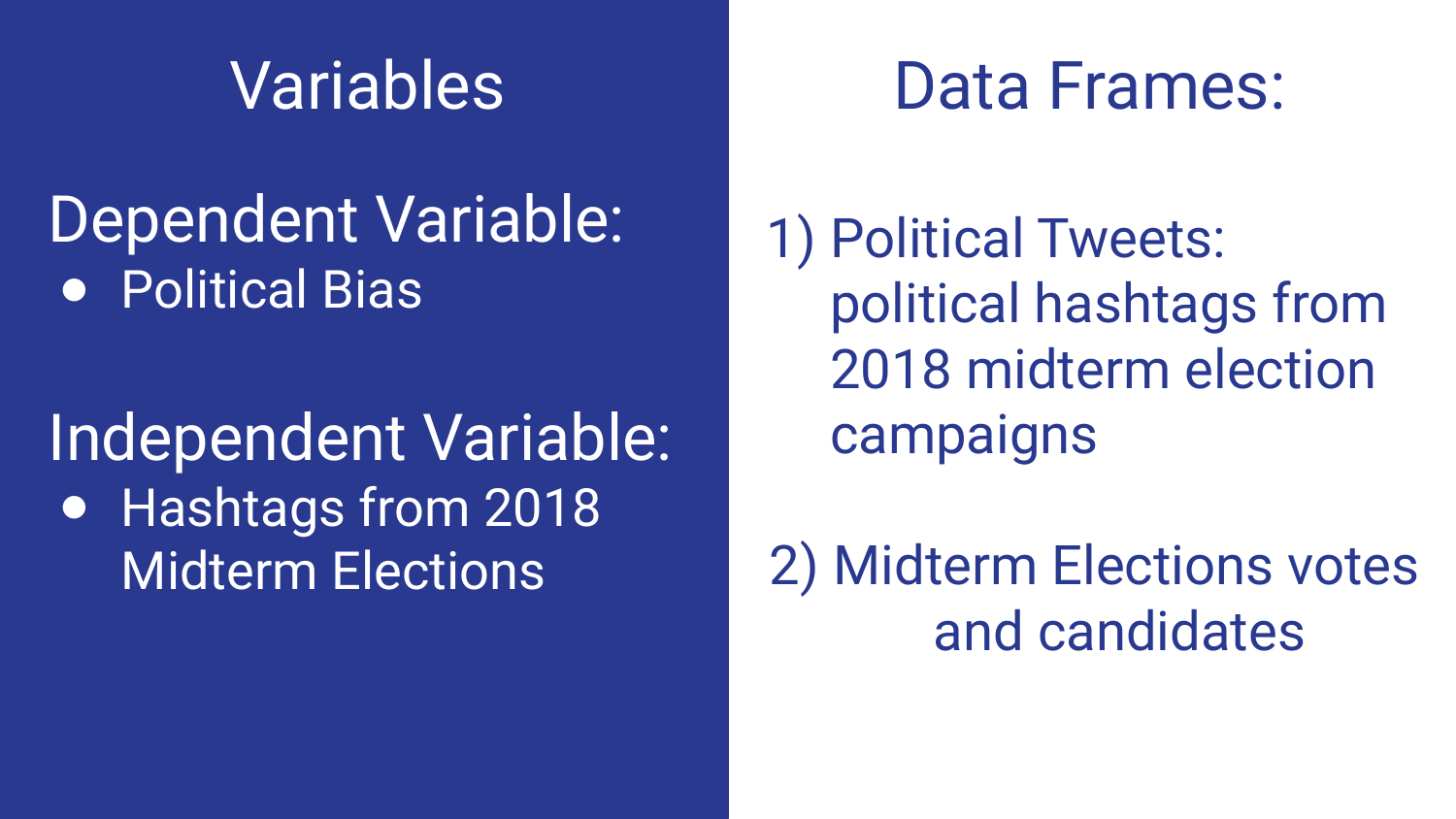

# Variables
Data Frames:

Political Tweets: political hashtags from 2018 midterm election campaigns

Midterm Elections votes
and candidates
Dependent Variable:
Political Bias

Independent Variable:
Hashtags from 2018 Midterm Elections